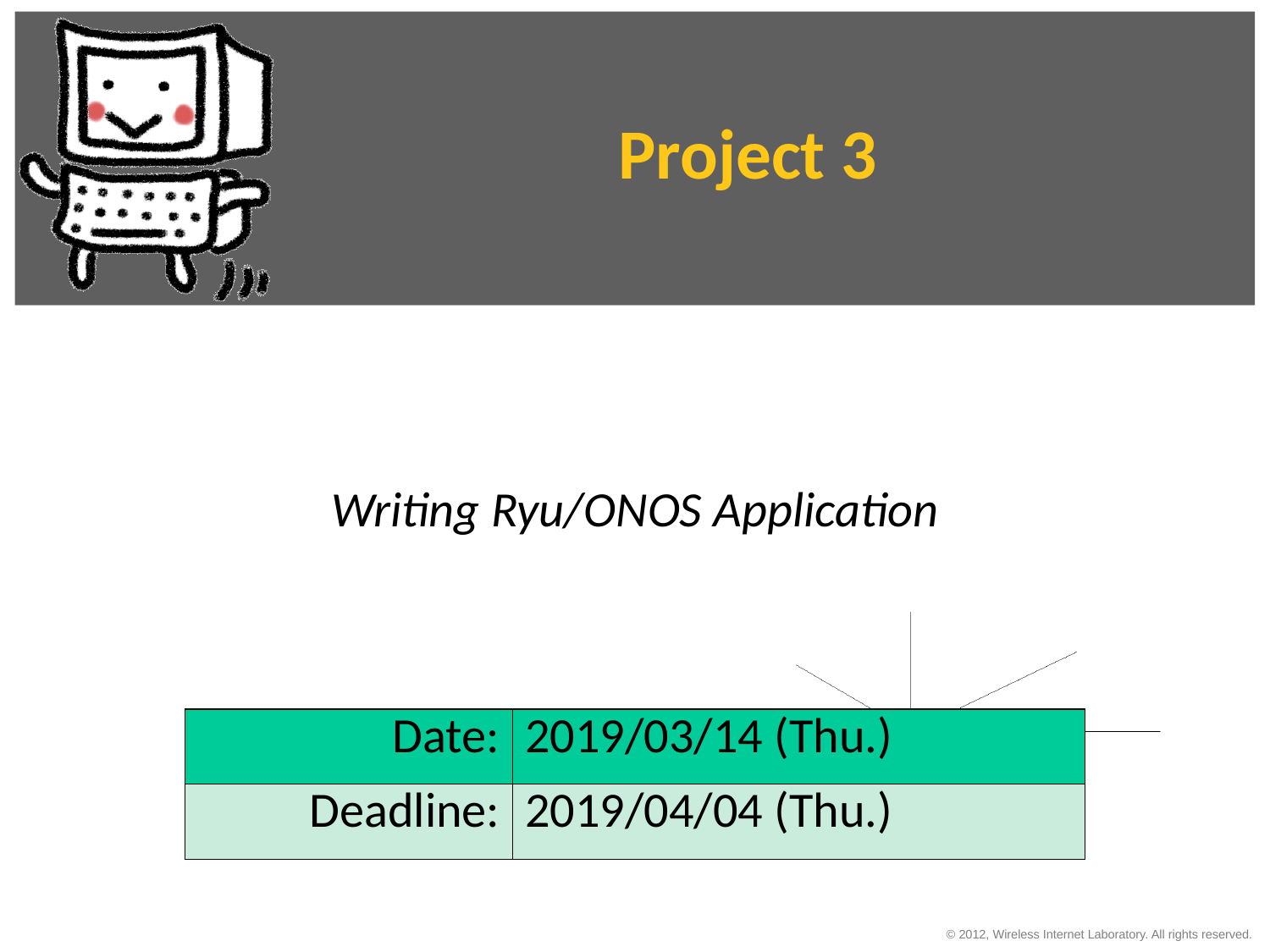

# Project 3
Writing Ryu/ONOS Application
| Date: | 2019/03/14 (Thu.) |
| --- | --- |
| Deadline: | 2019/04/04 (Thu.) |